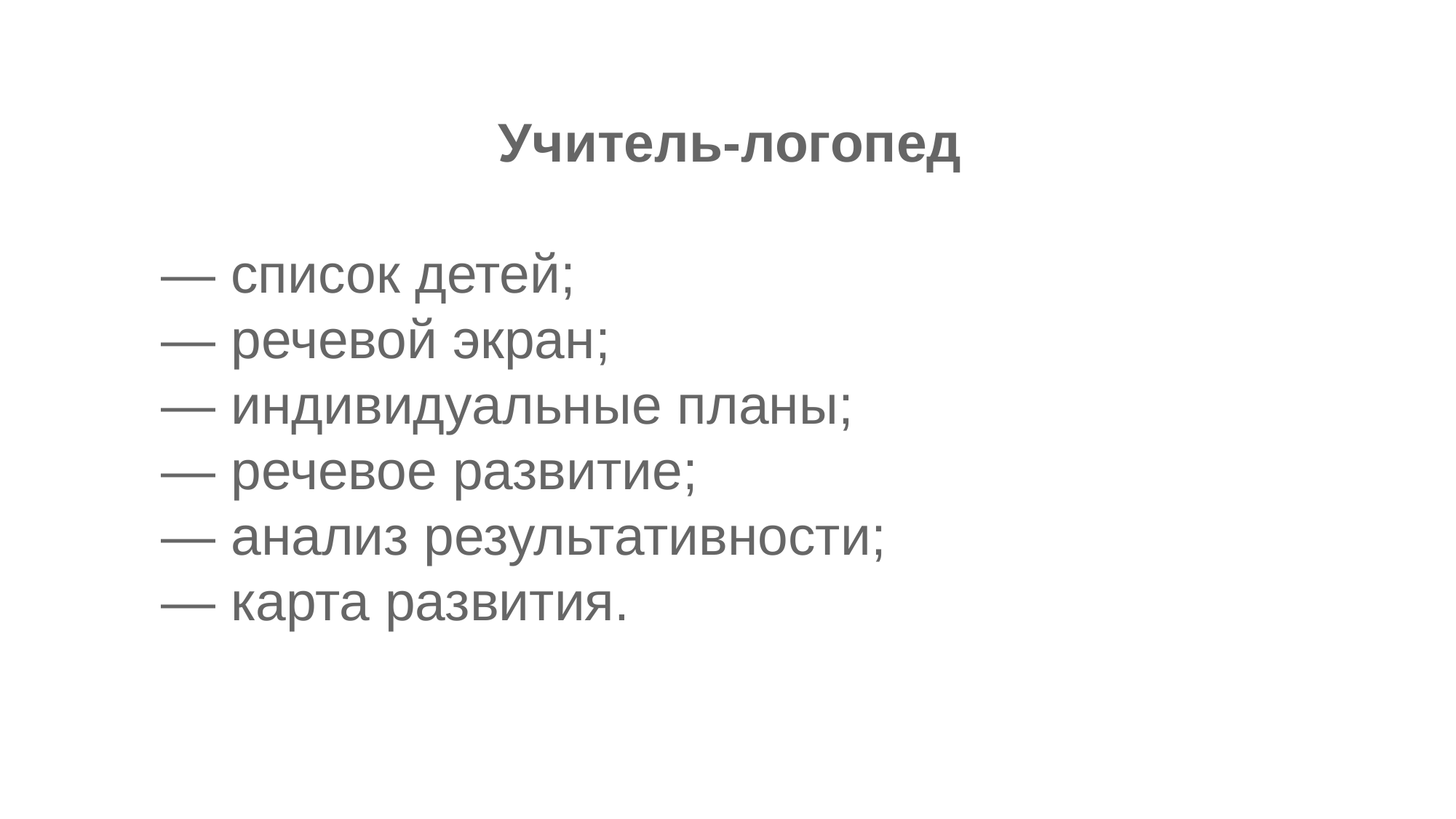

Учитель-логопед

— список детей;
— речевой экран;
— индивидуальные планы;
— речевое развитие;
— анализ результативности;
— карта развития.